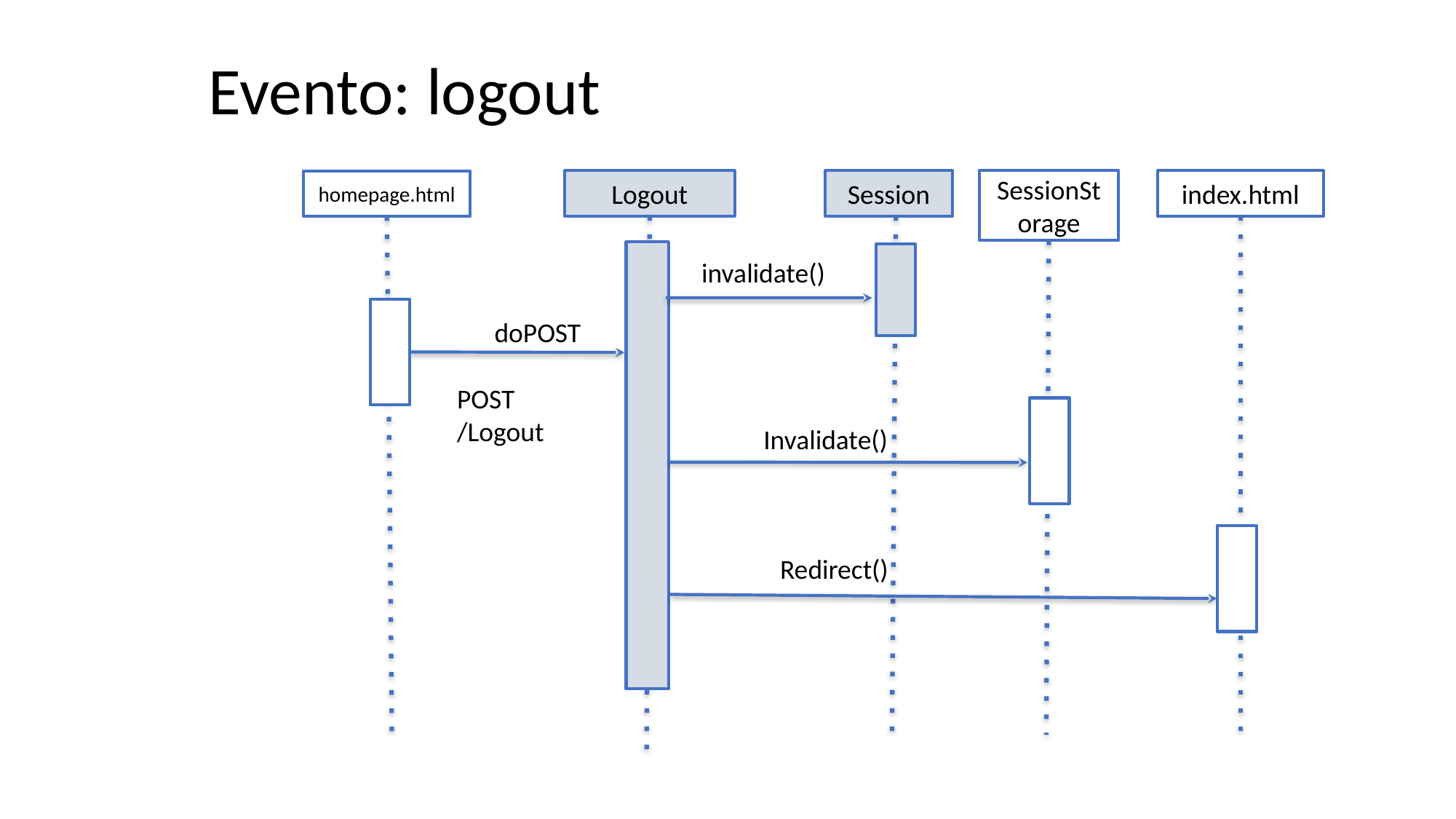

# Evento: logout
SessionStorage
index.html
Logout
Session
homepage.html

invalidate()

doPOST
POST
/Logout

Invalidate()

Redirect()